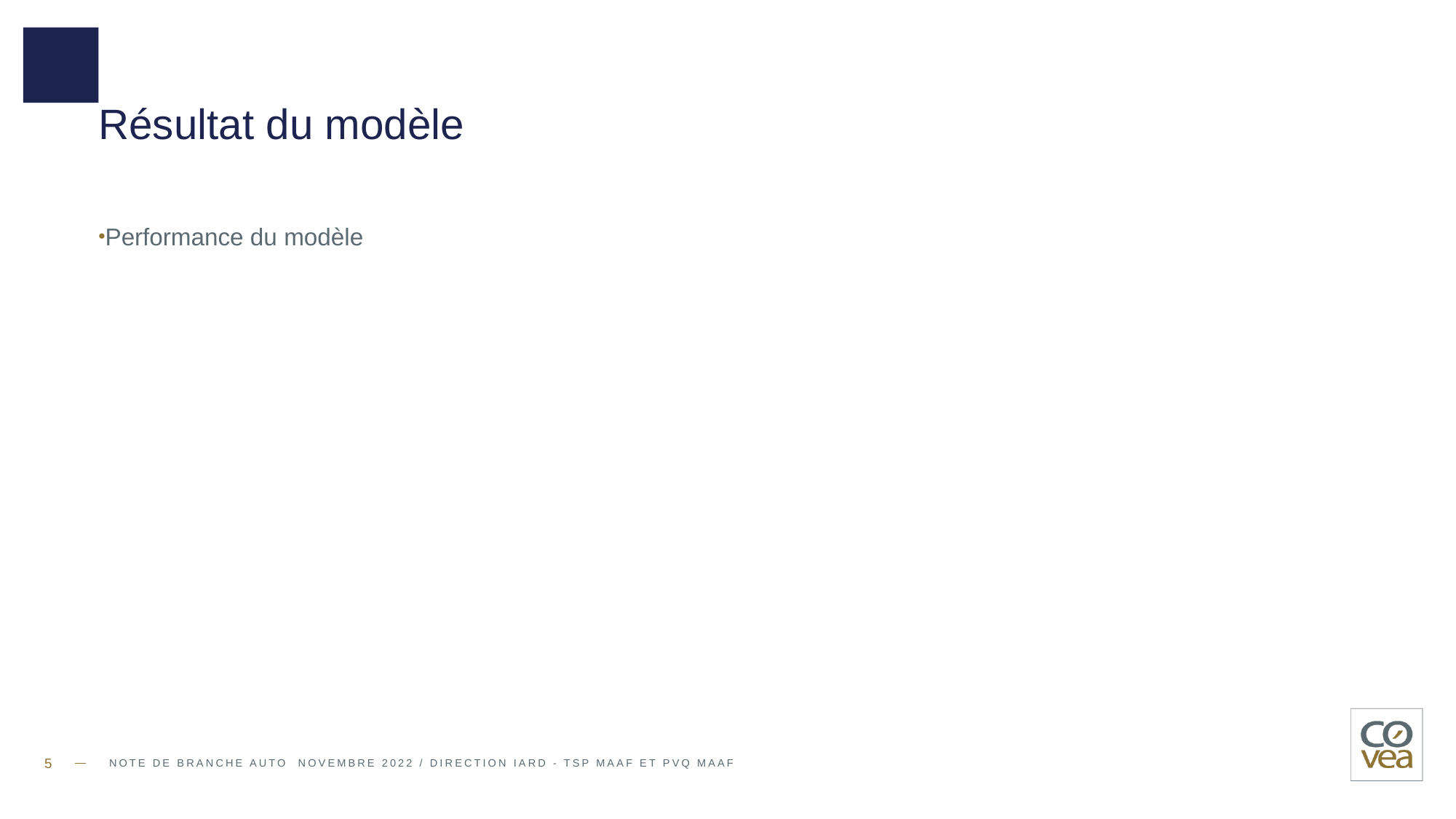

# Résultat du modèle
Performance du modèle
5
Note de branche AUTO  Novembre 2022 / DIRECTION IARD - TSP MAAF ET PVQ MAAF